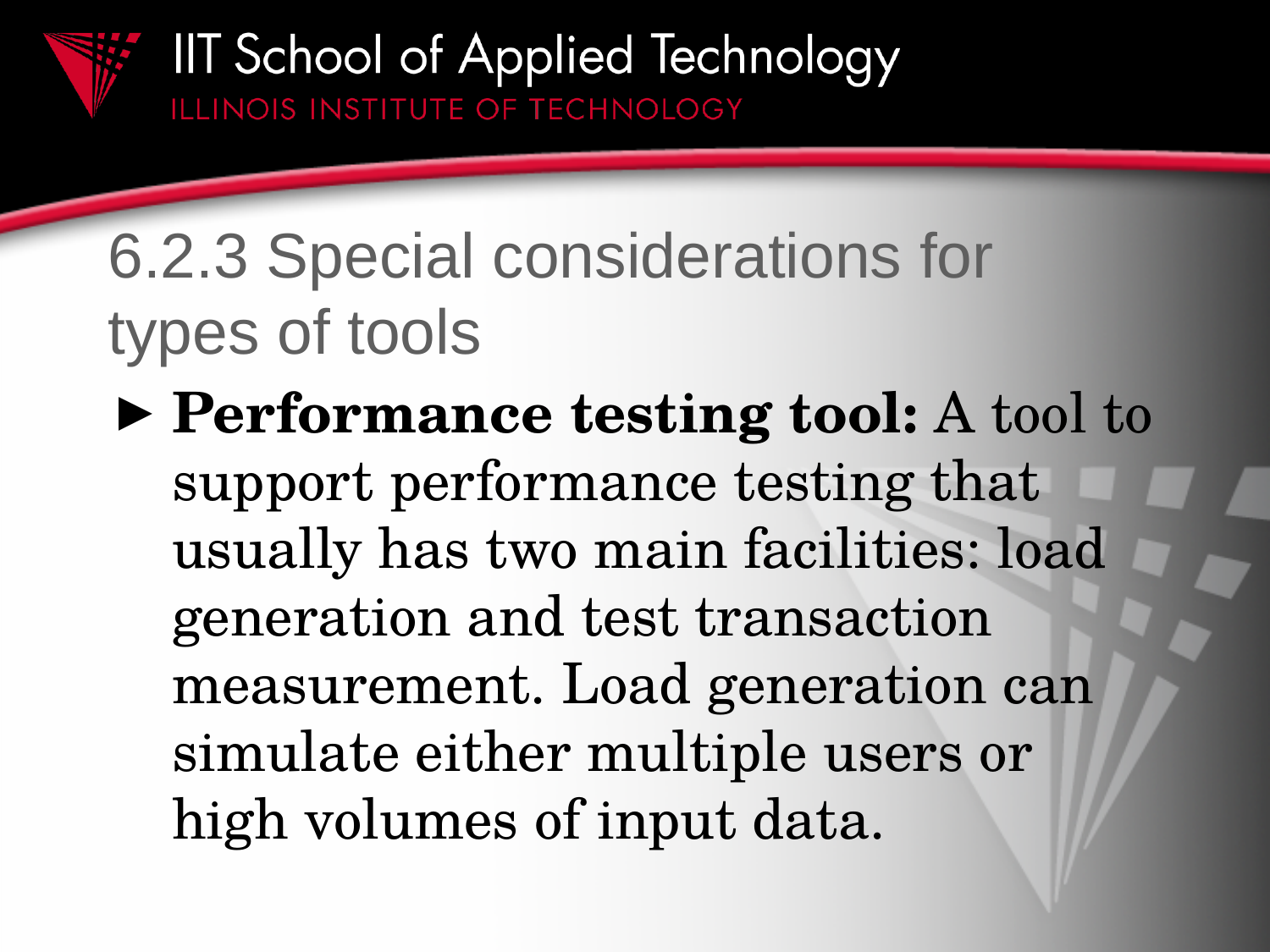

# 6.2.3 Special considerations for types of tools
Performance testing tool: A tool to support performance testing that usually has two main facilities: load generation and test transaction measurement. Load generation can simulate either multiple users or high volumes of input data.